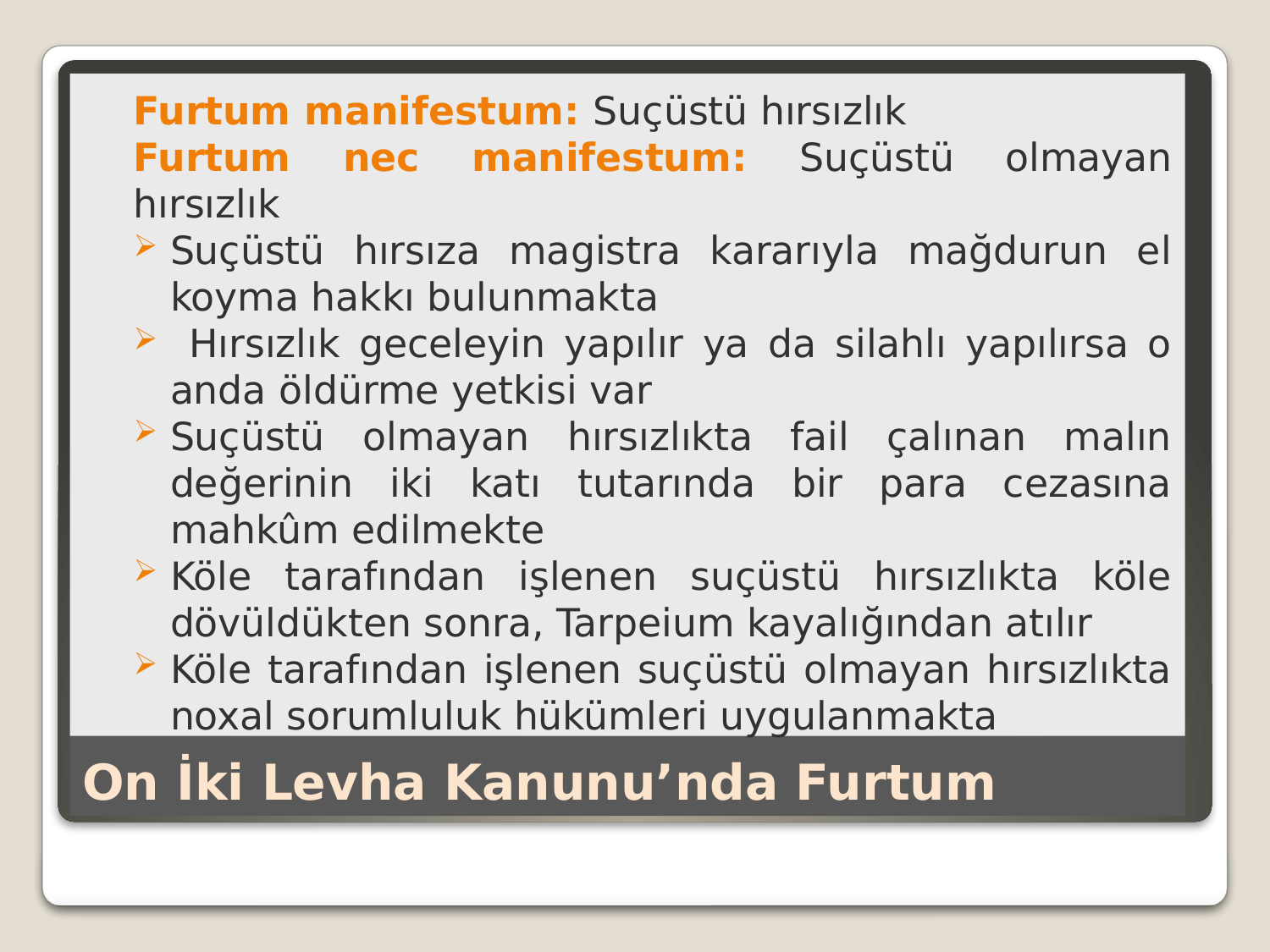

Furtum manifestum: Suçüstü hırsızlık
Furtum nec manifestum: Suçüstü olmayan hırsızlık
Suçüstü hırsıza magistra kararıyla mağdurun el koyma hakkı bulunmakta
 Hırsızlık geceleyin yapılır ya da silahlı yapılırsa o anda öldürme yetkisi var
Suçüstü olmayan hırsızlıkta fail çalınan malın değerinin iki katı tutarında bir para cezasına mahkûm edilmekte
Köle tarafından işlenen suçüstü hırsızlıkta köle dövüldükten sonra, Tarpeium kayalığından atılır
Köle tarafından işlenen suçüstü olmayan hırsızlıkta noxal sorumluluk hükümleri uygulanmakta
# On İki Levha Kanunu’nda Furtum